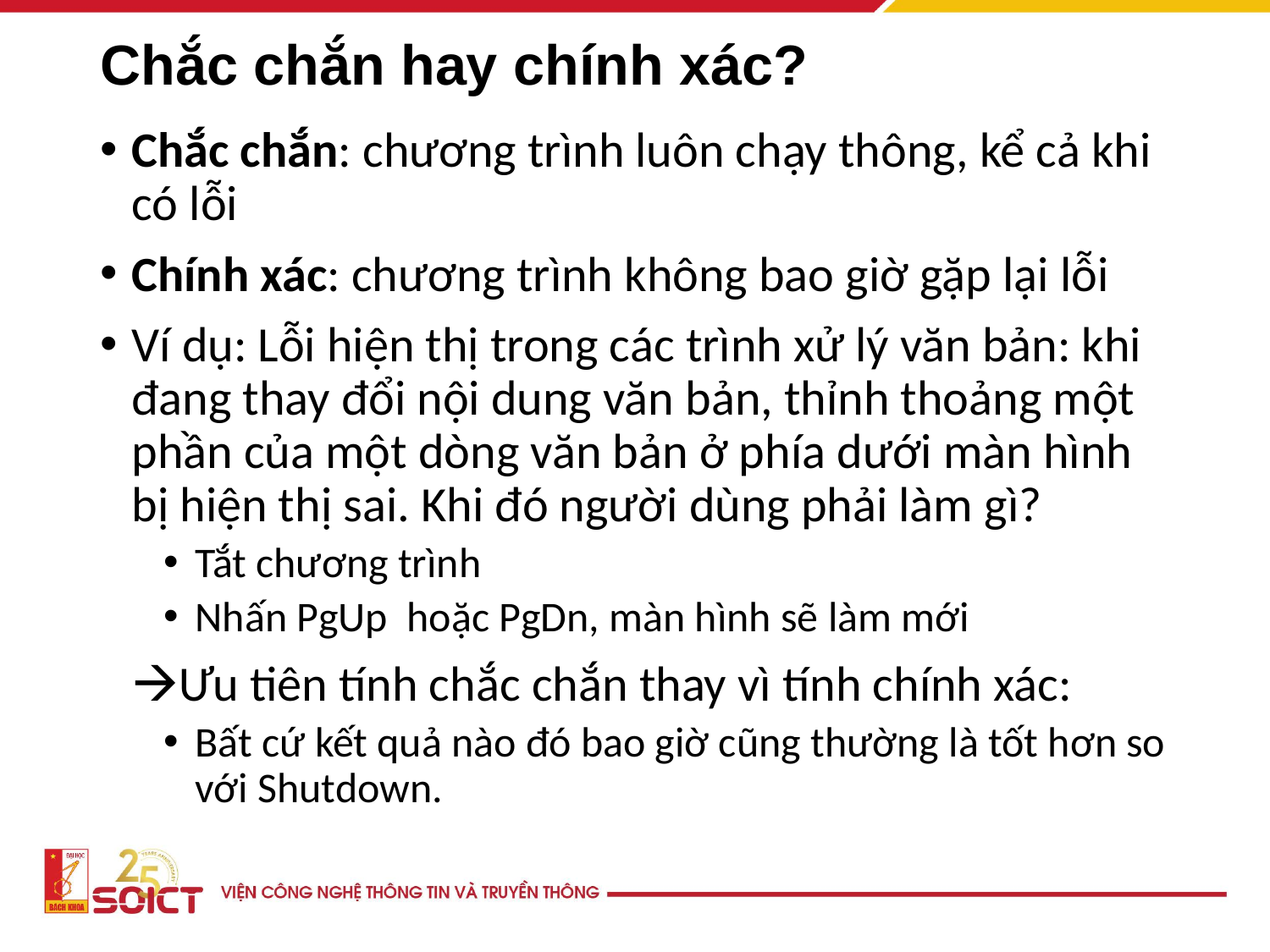

# Chắc chắn hay chính xác?
Chắc chắn: chương trình luôn chạy thông, kể cả khi có lỗi
Chính xác: chương trình không bao giờ gặp lại lỗi
Ví dụ: Lỗi hiện thị trong các trình xử lý văn bản: khi đang thay đổi nội dung văn bản, thỉnh thoảng một phần của một dòng văn bản ở phía dưới màn hình bị hiện thị sai. Khi đó người dùng phải làm gì?
Tắt chương trình
Nhấn PgUp  hoặc PgDn, màn hình sẽ làm mới
🡪Ưu tiên tính chắc chắn thay vì tính chính xác:
Bất cứ kết quả nào đó bao giờ cũng thường là tốt hơn so với Shutdown.